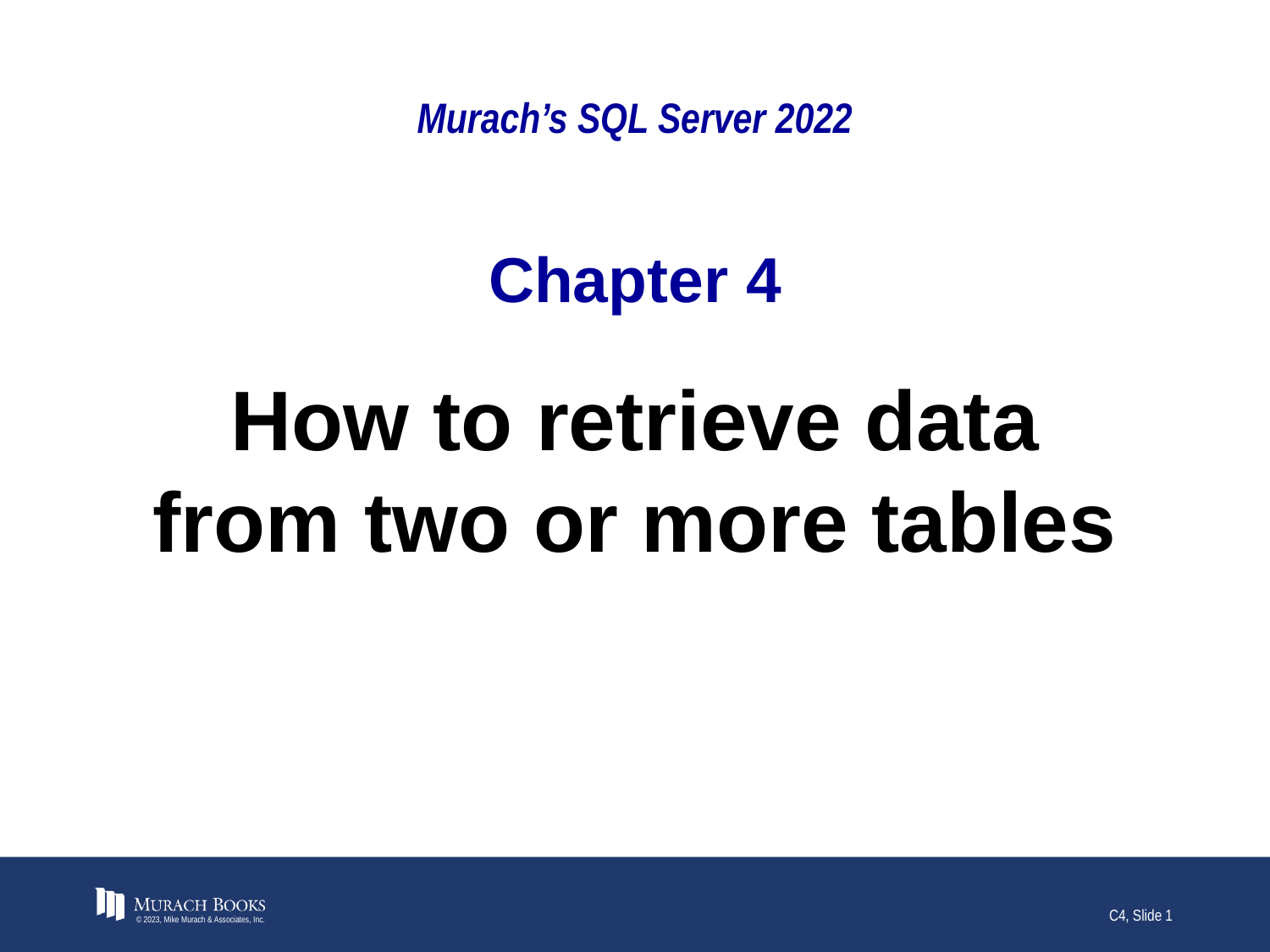

# Murach’s SQL Server 2022
Chapter 4
How to retrieve data from two or more tables
© 2023, Mike Murach & Associates, Inc.

C4, Slide 1